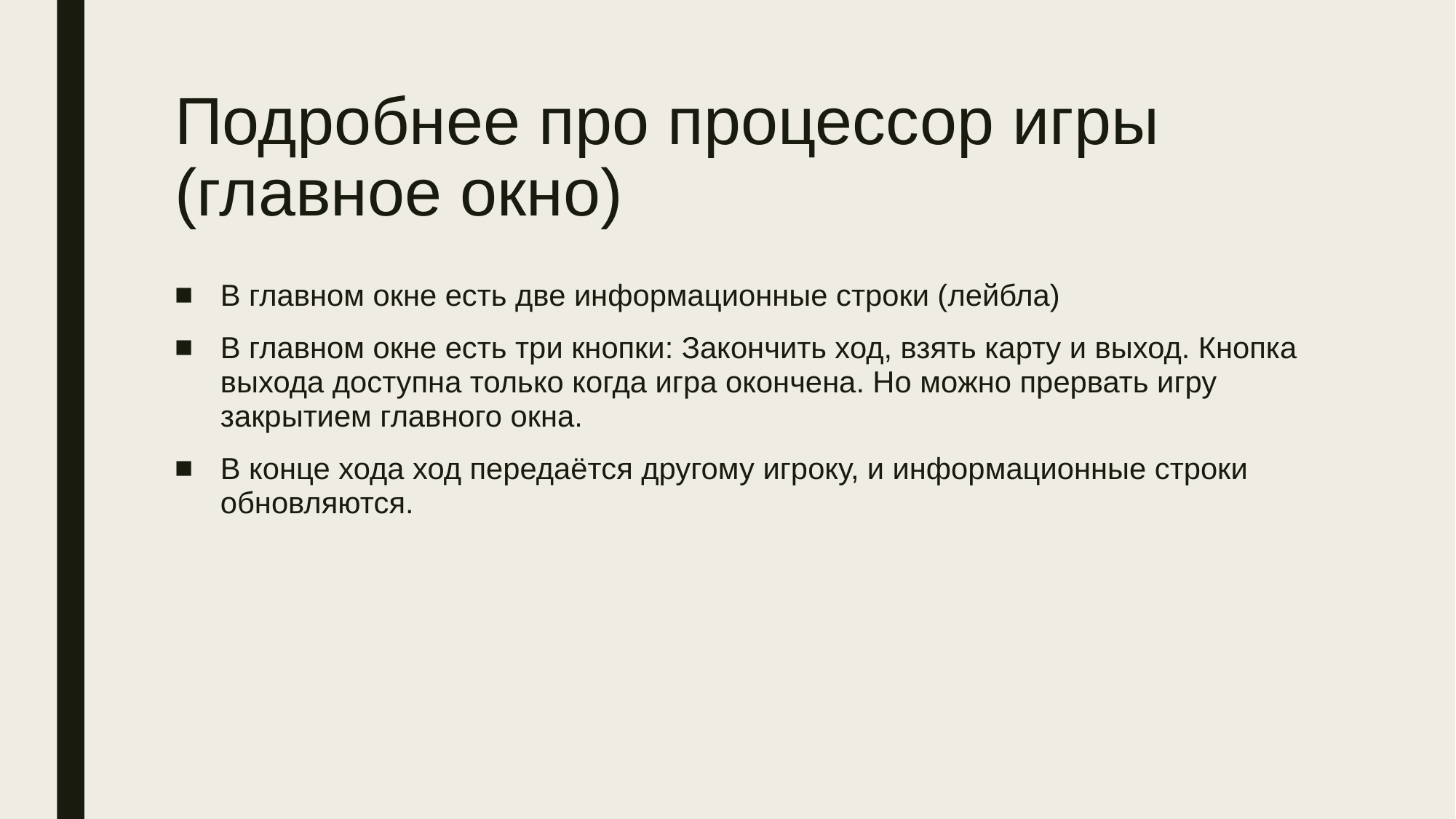

# Подробнее про процессор игры (главное окно)
В главном окне есть две информационные строки (лейбла)
В главном окне есть три кнопки: Закончить ход, взять карту и выход. Кнопка выхода доступна только когда игра окончена. Но можно прервать игру закрытием главного окна.
В конце хода ход передаётся другому игроку, и информационные строки обновляются.